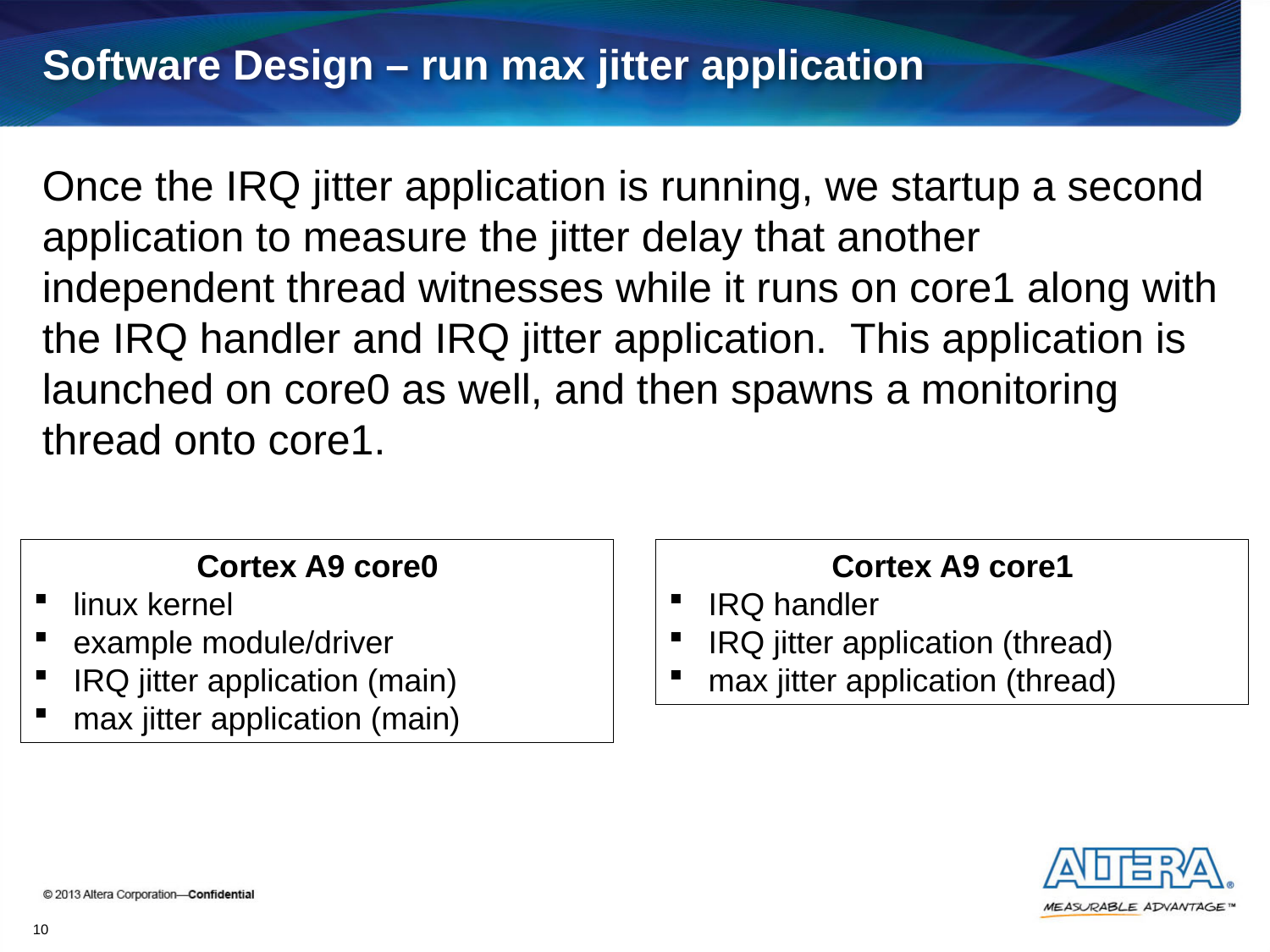

# Software Design – run max jitter application
Once the IRQ jitter application is running, we startup a second application to measure the jitter delay that another independent thread witnesses while it runs on core1 along with the IRQ handler and IRQ jitter application.  This application is launched on core0 as well, and then spawns a monitoring thread onto core1.
Cortex A9 core0
linux kernel
example module/driver
IRQ jitter application (main)
max jitter application (main)
Cortex A9 core1
IRQ handler
IRQ jitter application (thread)
max jitter application (thread)
10